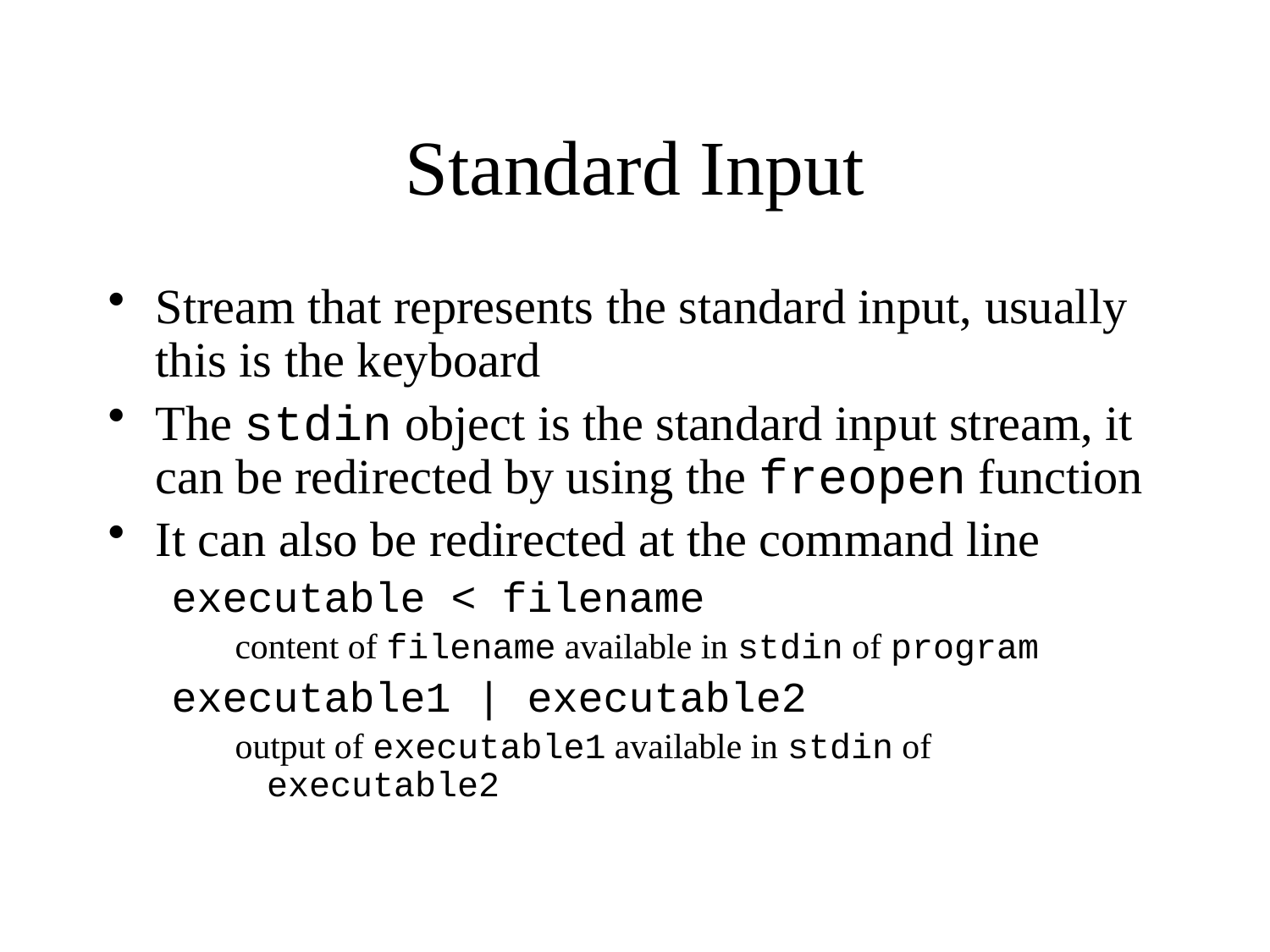

# Standard Input
Stream that represents the standard input, usually this is the keyboard
The stdin object is the standard input stream, it can be redirected by using the freopen function
It can also be redirected at the command line
executable < filename
content of filename available in stdin of program
executable1 | executable2
output of executable1 available in stdin of executable2